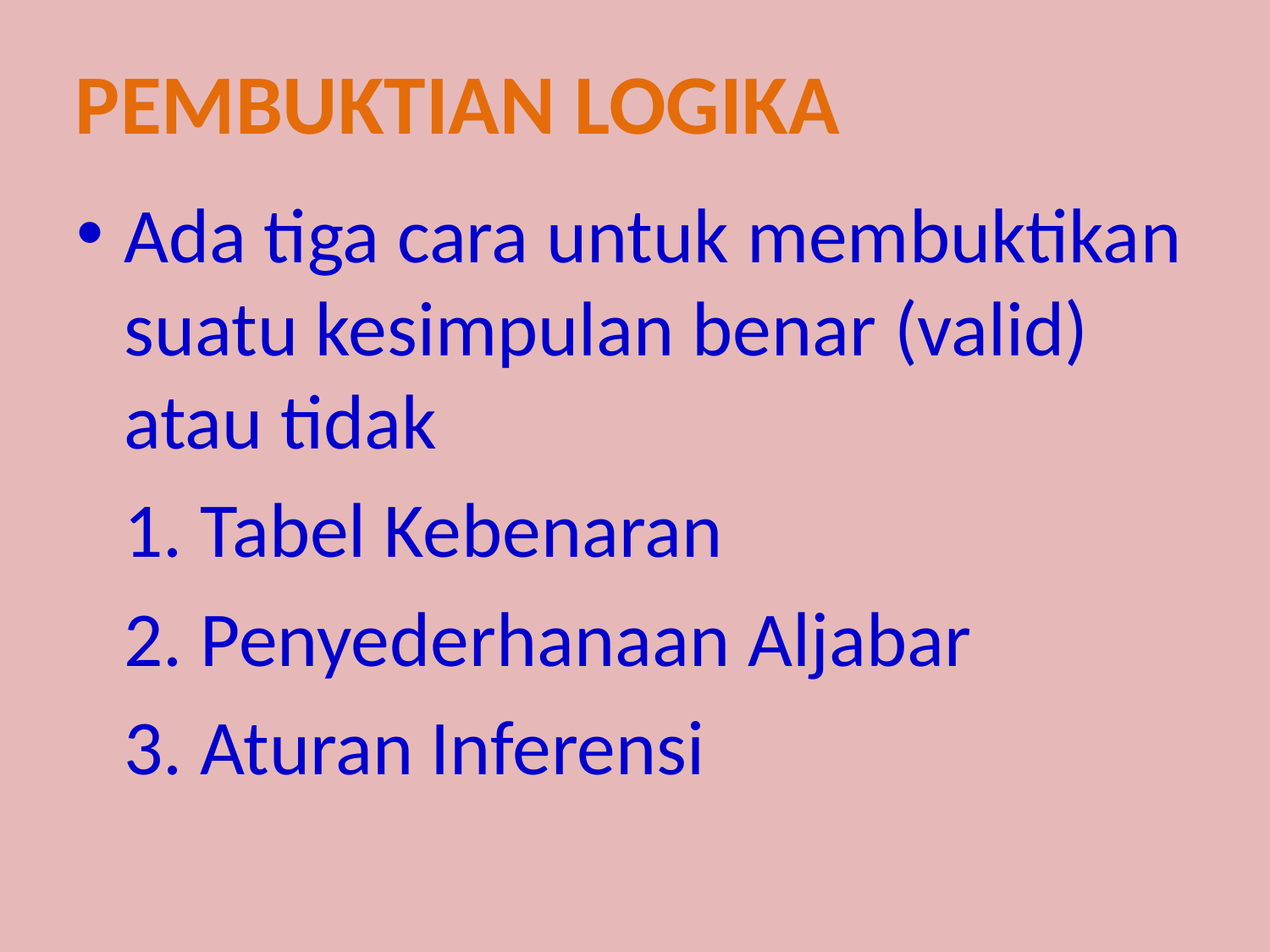

Pembuktian logika
Ada tiga cara untuk membuktikan suatu kesimpulan benar (valid) atau tidak
	1. Tabel Kebenaran
	2. Penyederhanaan Aljabar
	3. Aturan Inferensi